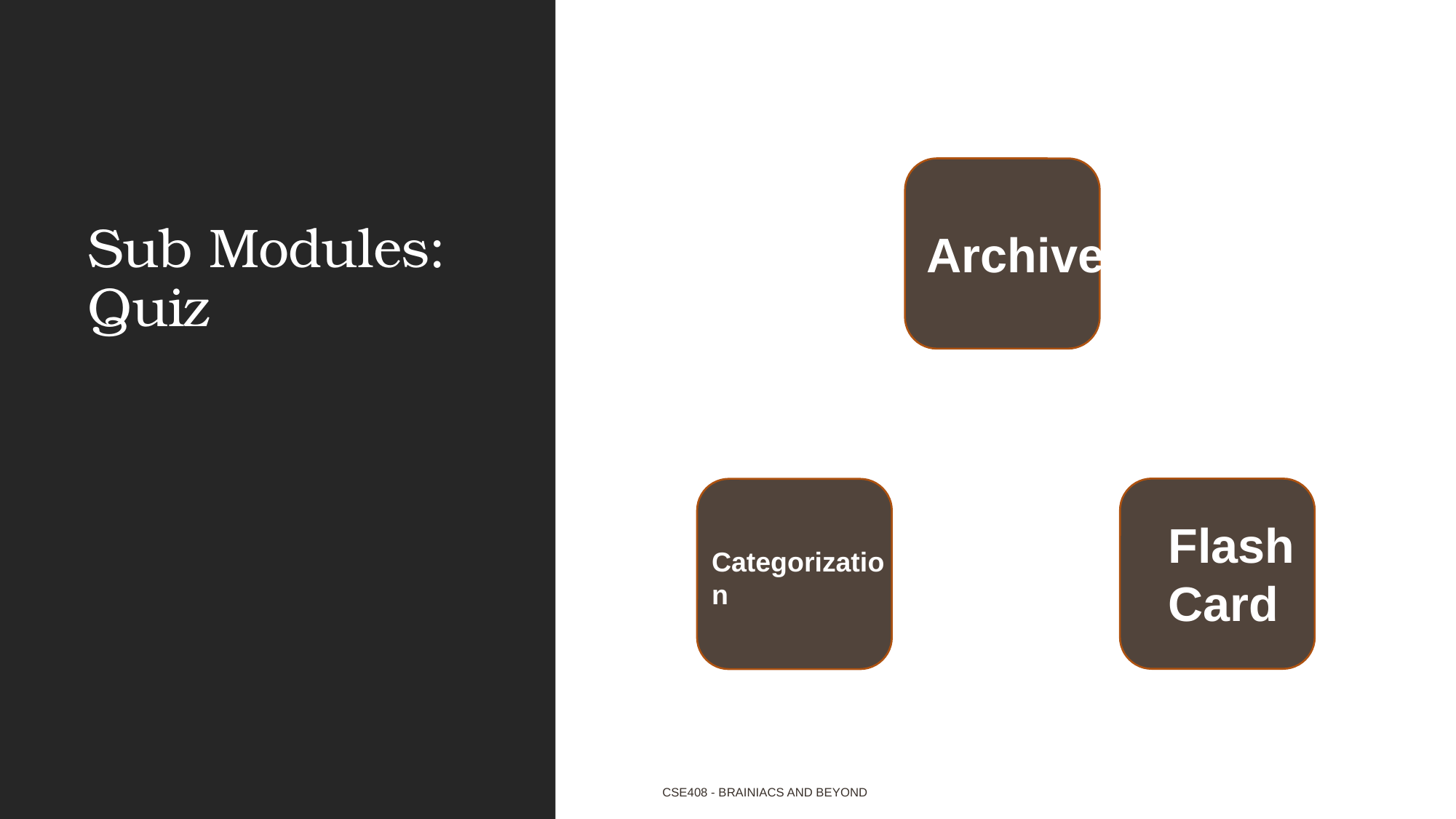

# Sub Modules: Quiz

Archive

Flash
Card
Categorization

CSE408 - Brainiacs and Beyond